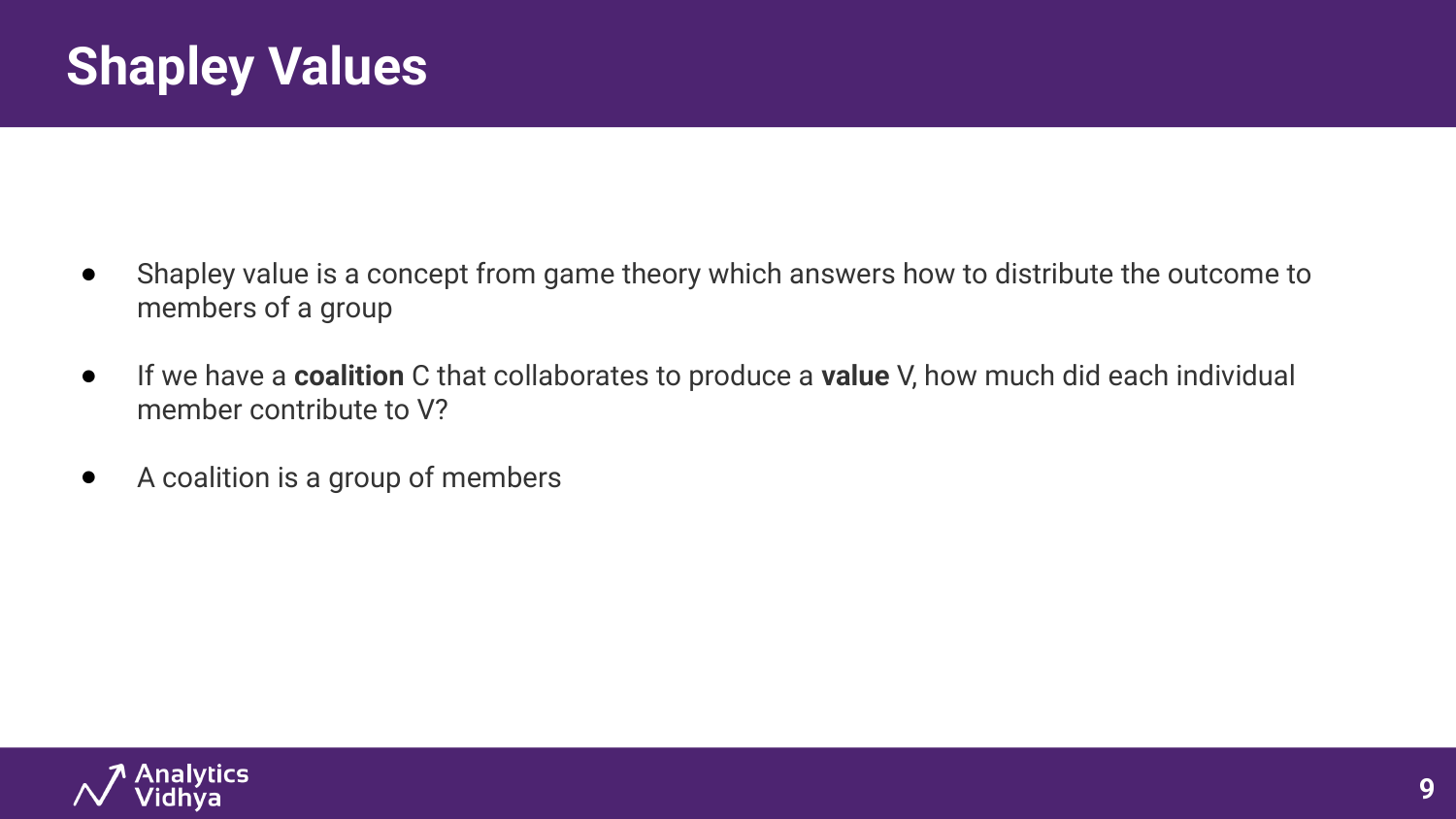

Shapley Values
# Brief about me..
Shapley value is a concept from game theory which answers how to distribute the outcome to members of a group

If we have a coalition C that collaborates to produce a value V, how much did each individual member contribute to V?

A coalition is a group of members
9